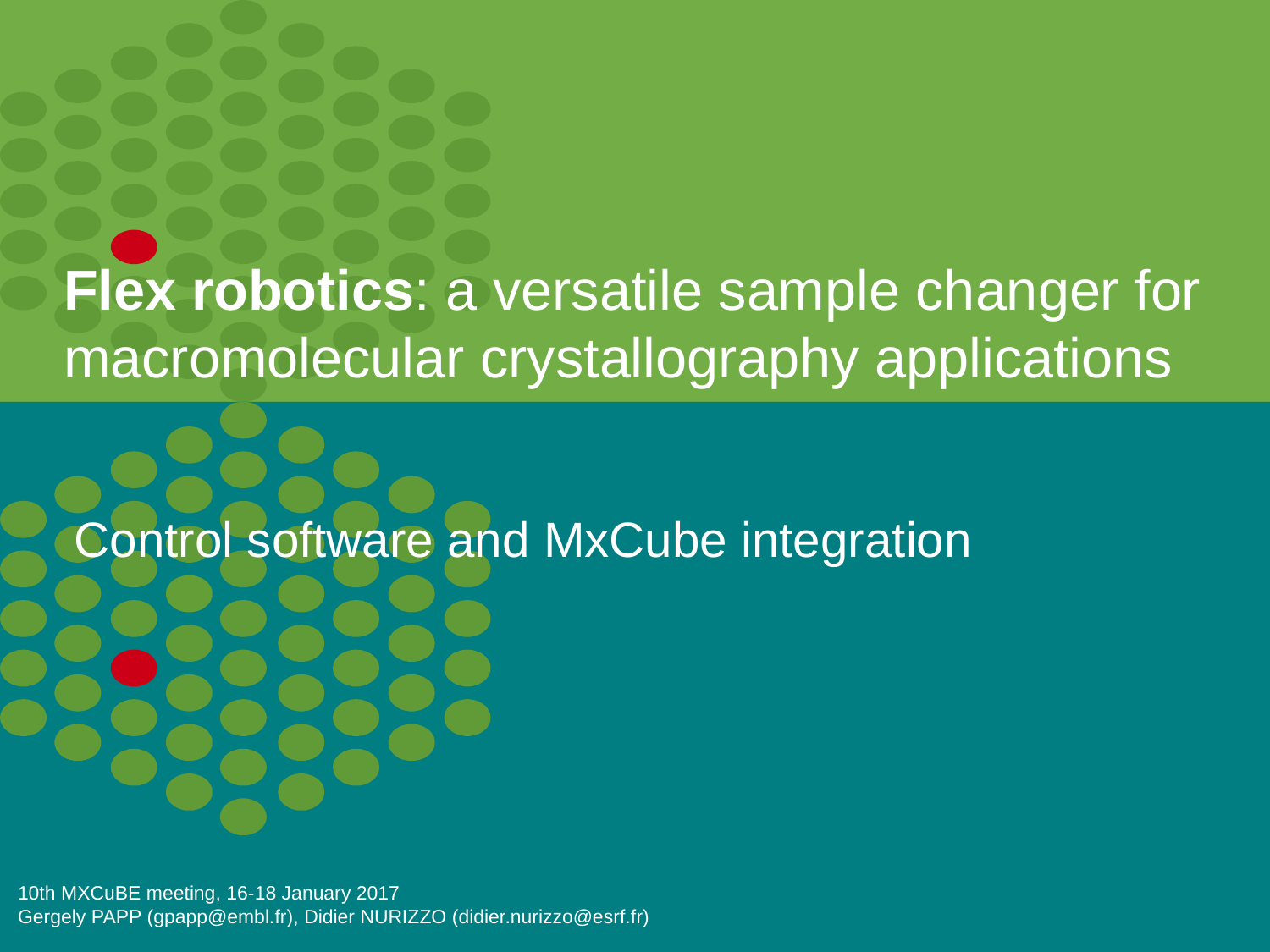

# Flex robotics: a versatile sample changer for macromolecular crystallography applications
Control software and MxCube integration